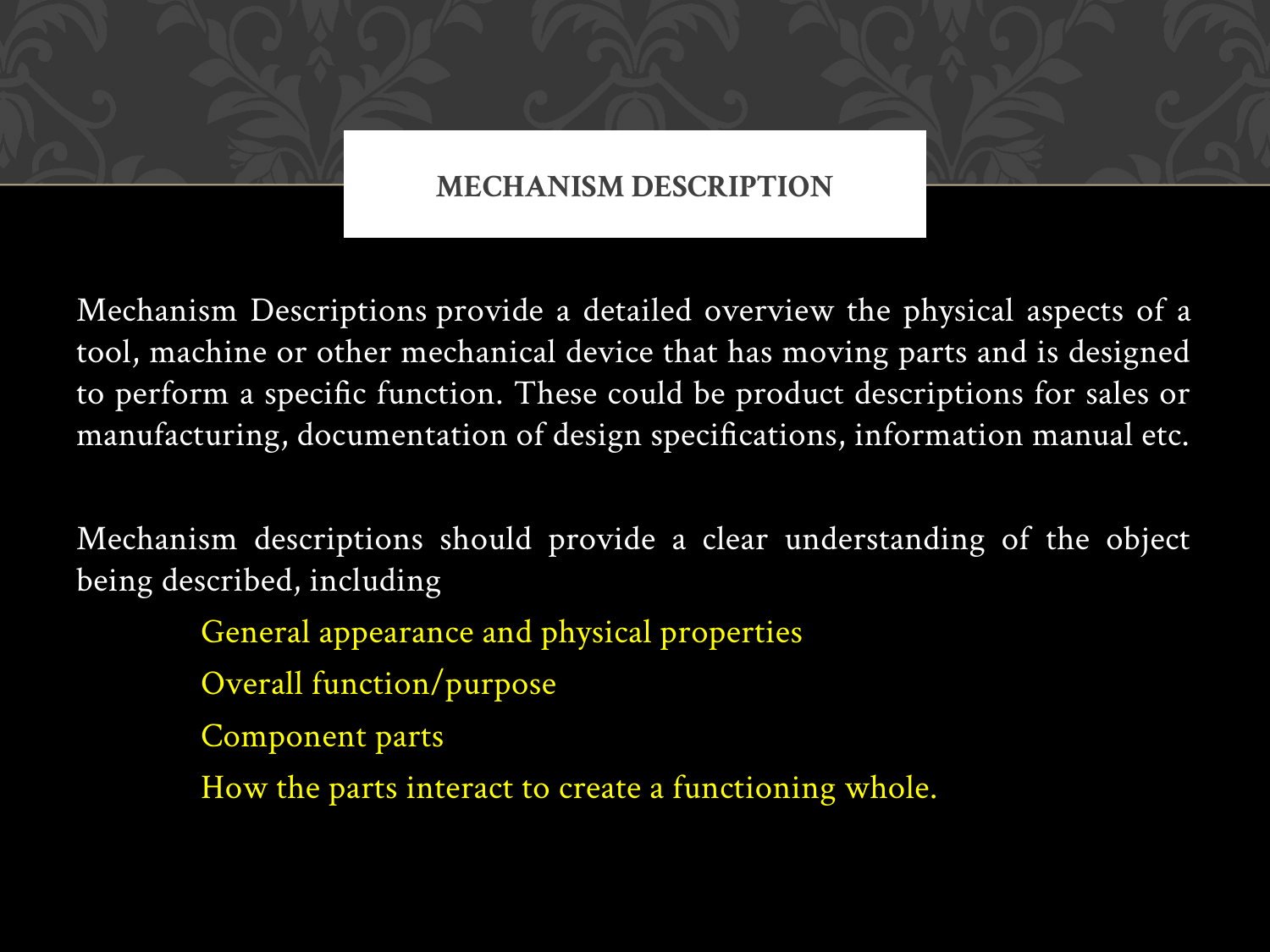

# Mechanism description
Mechanism Descriptions provide a detailed overview the physical aspects of a tool, machine or other mechanical device that has moving parts and is designed to perform a specific function. These could be product descriptions for sales or manufacturing, documentation of design specifications, information manual etc.

Mechanism descriptions should provide a clear understanding of the object being described, including
	General appearance and physical properties
	Overall function/purpose
	Component parts
	How the parts interact to create a functioning whole.